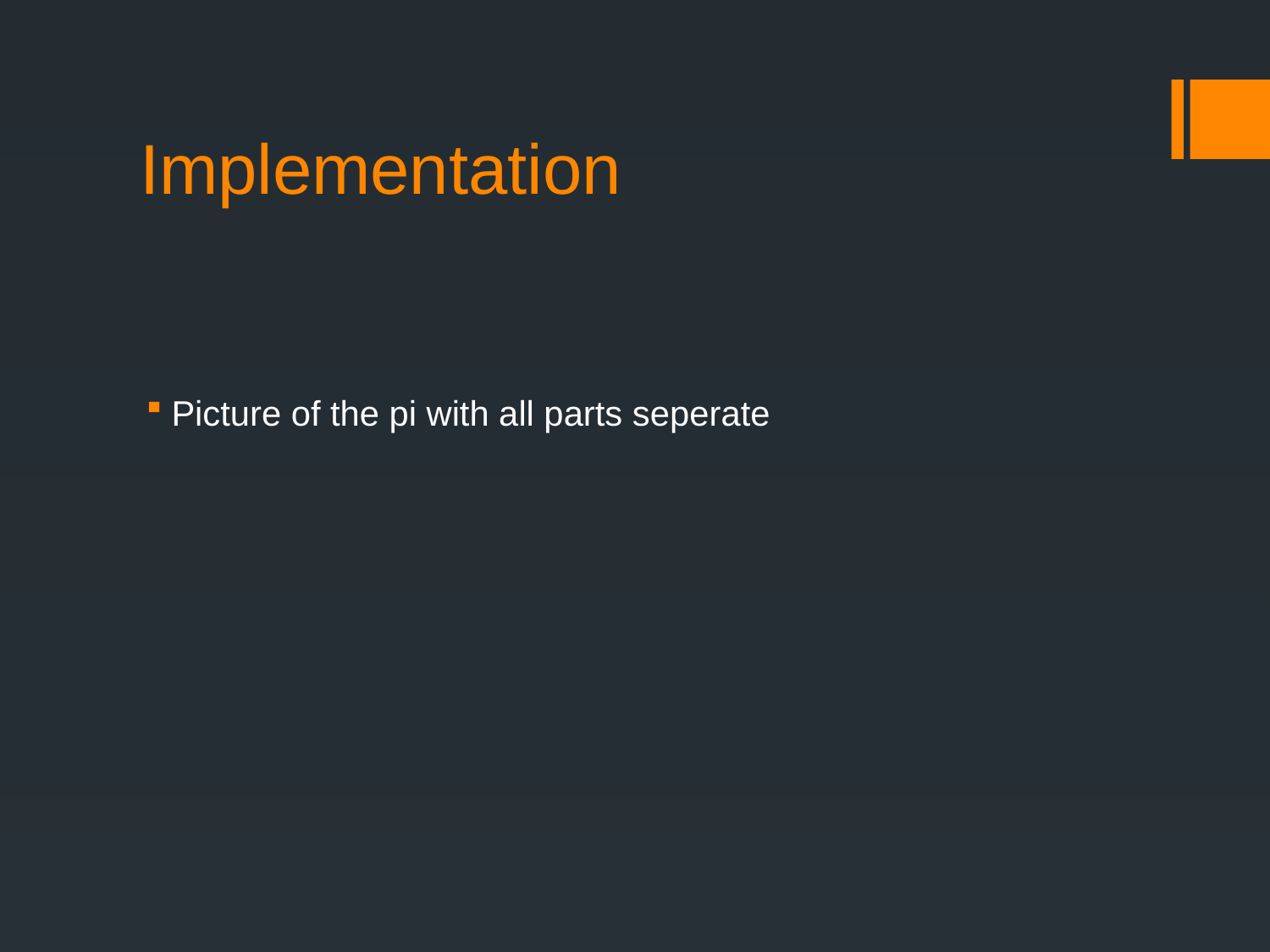

# Implementation
Picture of the pi with all parts seperate